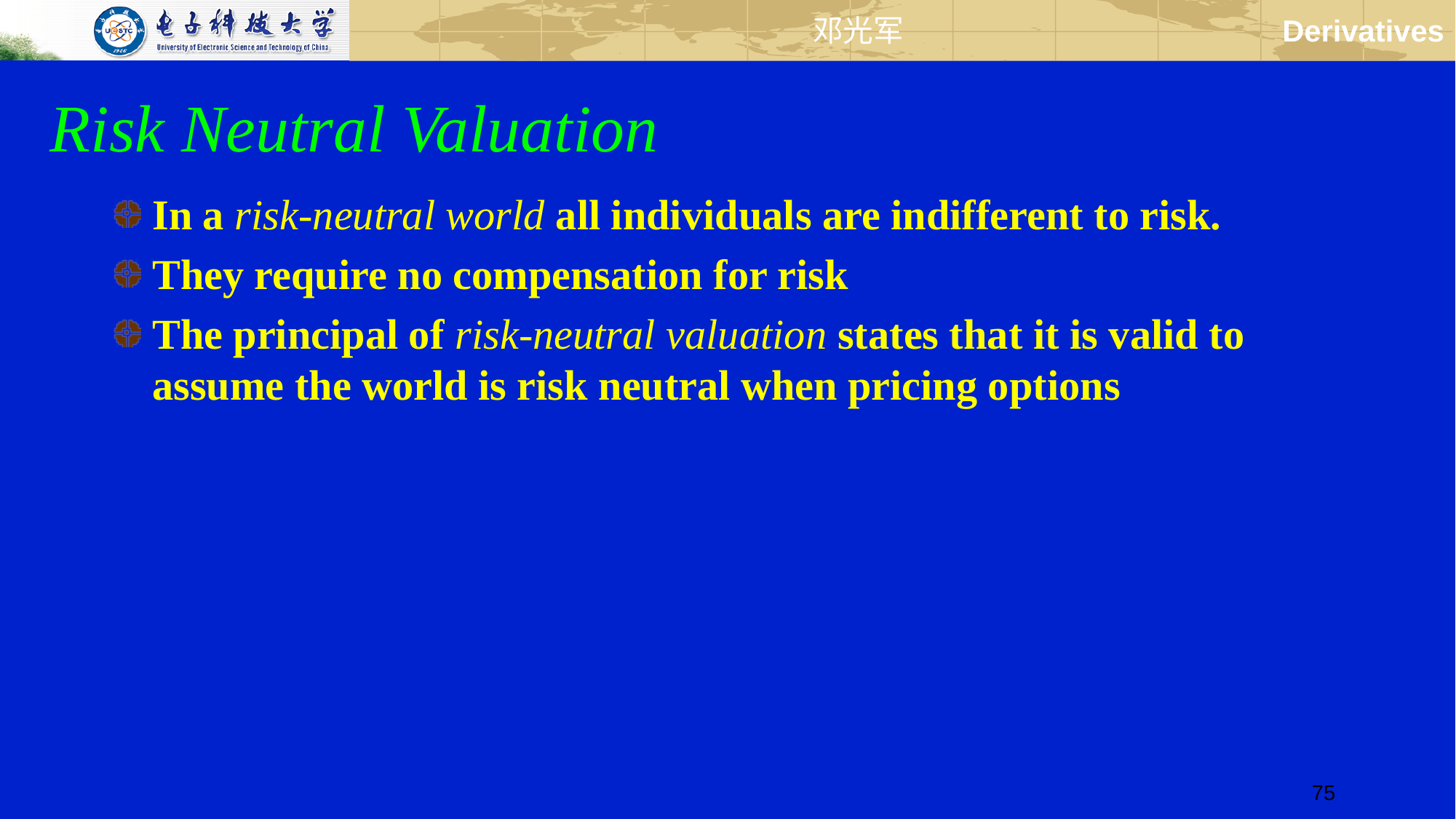

Risk Neutral Valuation
In a risk-neutral world all individuals are indifferent to risk.
They require no compensation for risk
The principal of risk-neutral valuation states that it is valid to assume the world is risk neutral when pricing options